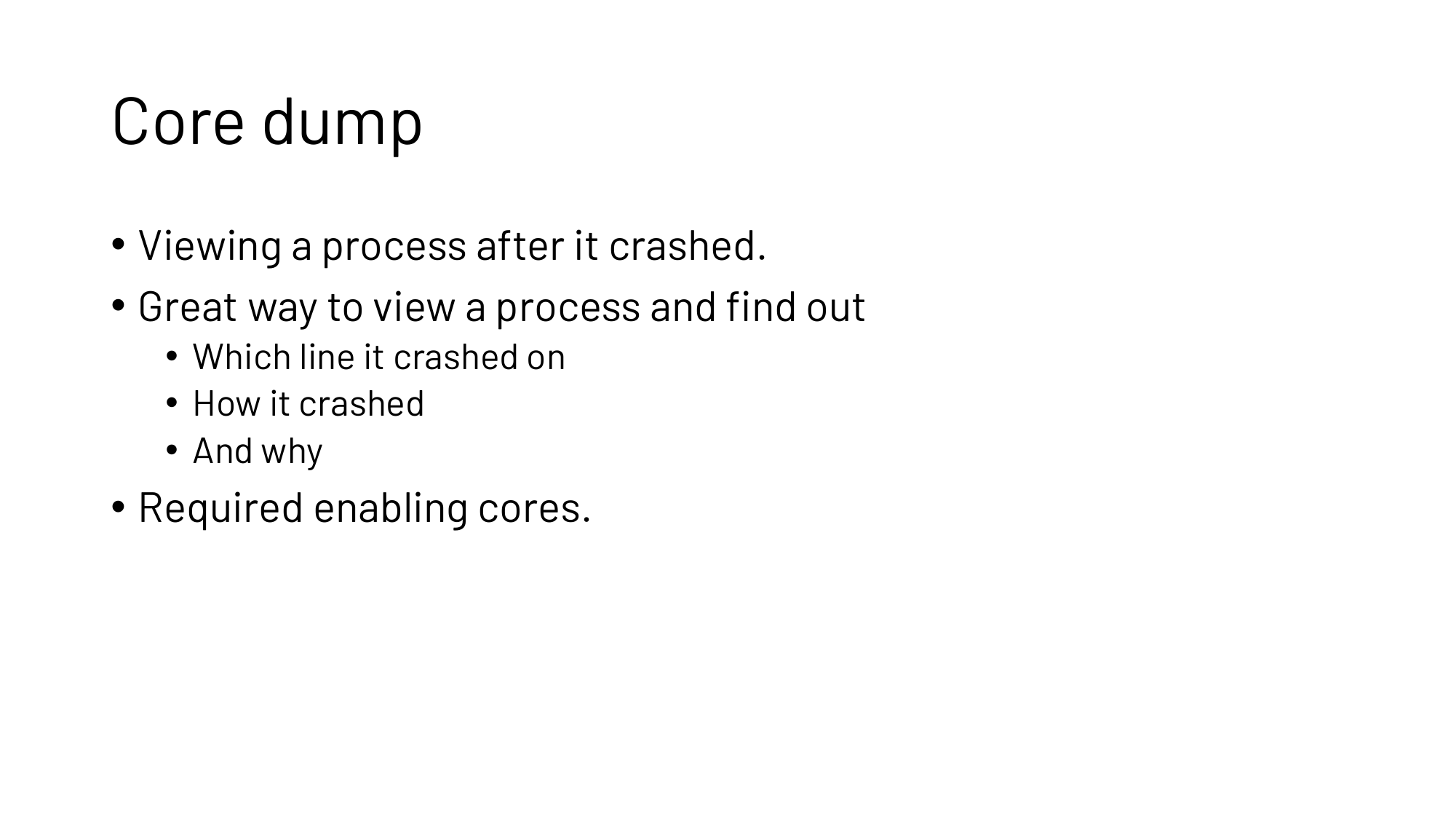

# Core dump
Viewing a process after it crashed.
Great way to view a process and find out
Which line it crashed on
How it crashed
And why
Required enabling cores.